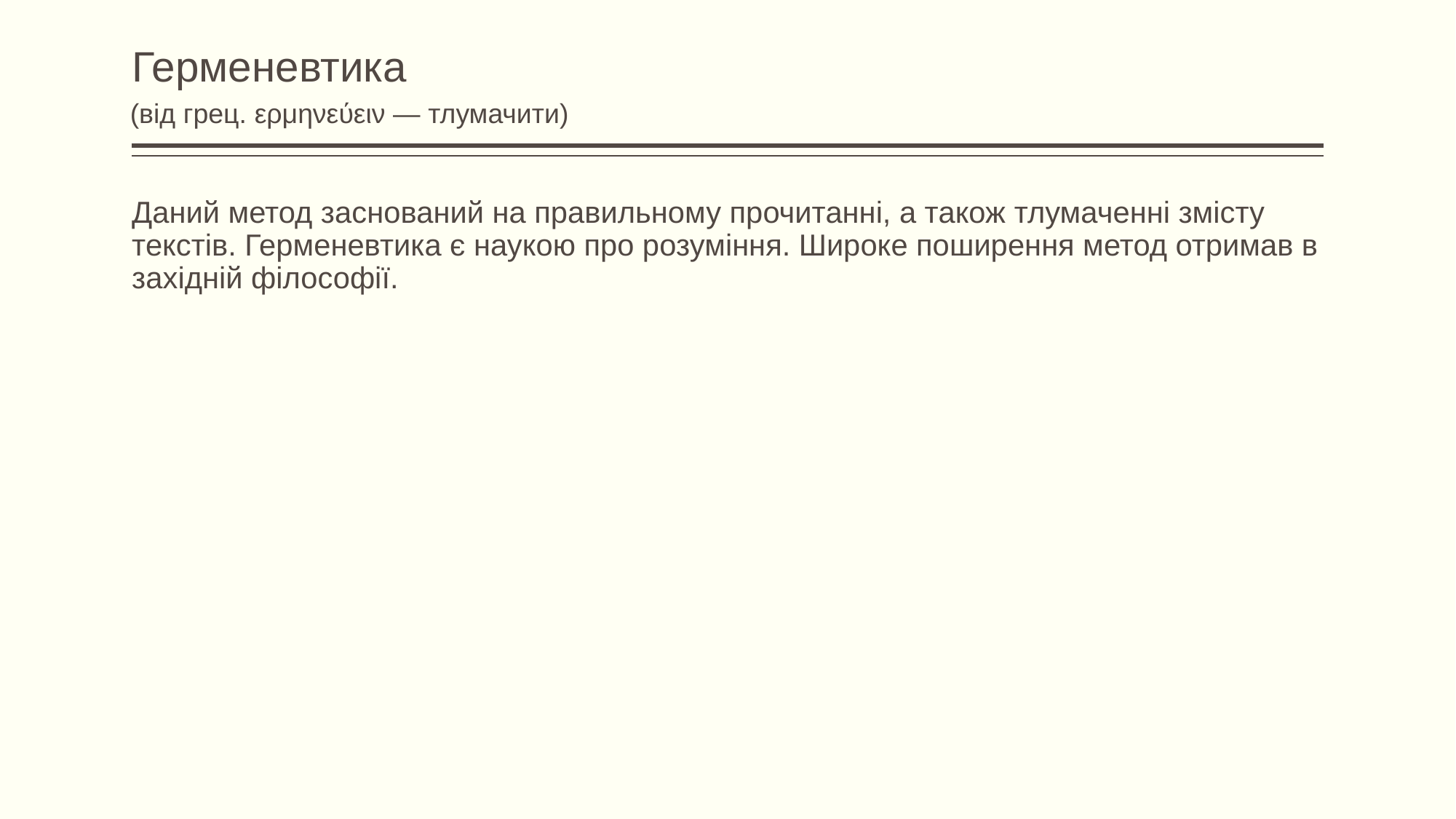

# Герменевтика
(від грец. ερμηνεύειν — тлумачити)
Даний метод заснований на правильному прочитанні, а також тлумаченні змісту текстів. Герменевтика є наукою про розуміння. Широке поширення метод отримав в західній філософії.